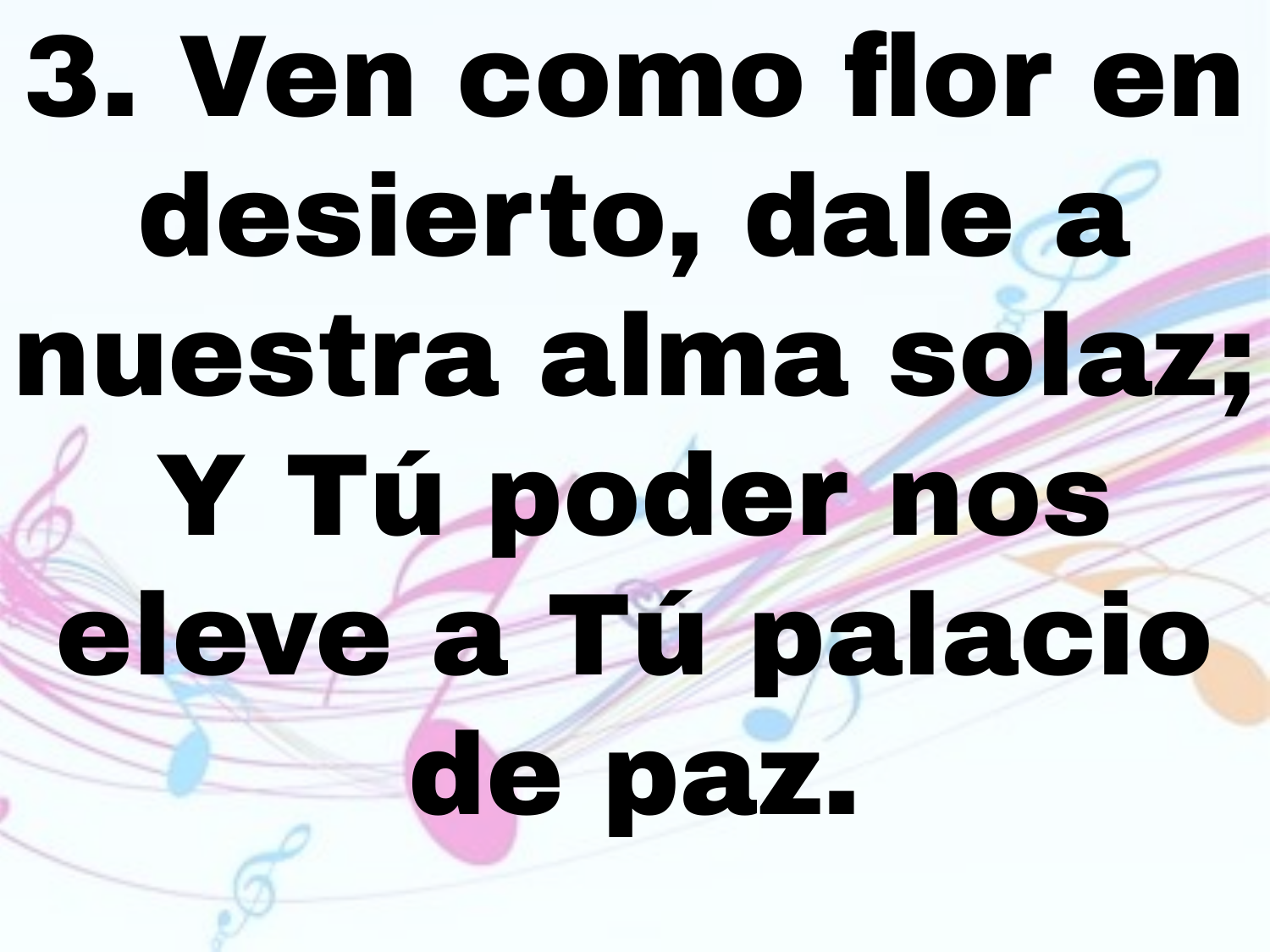

3. Ven como flor en desierto, dale a
nuestra alma solaz;
Y Tú poder nos eleve a Tú palacio de paz.